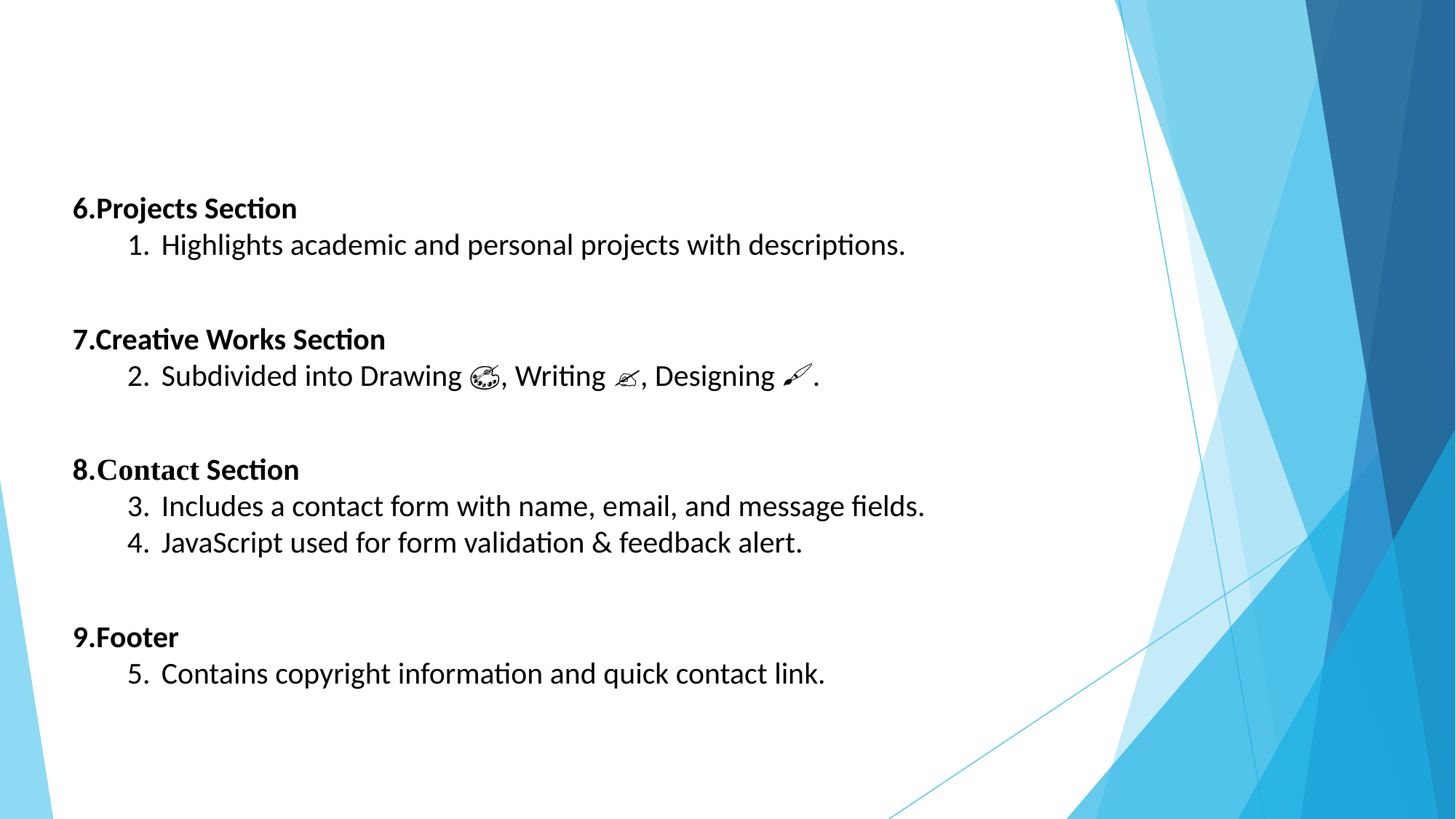

6.Projects Section
Highlights academic and personal projects with descriptions.

7.Creative Works Section
Subdivided into Drawing 🎨, Writing ✍️, Designing 🖌️.

8.Contact Section
Includes a contact form with name, email, and message fields.
JavaScript used for form validation & feedback alert.

9.Footer
Contains copyright information and quick contact link.